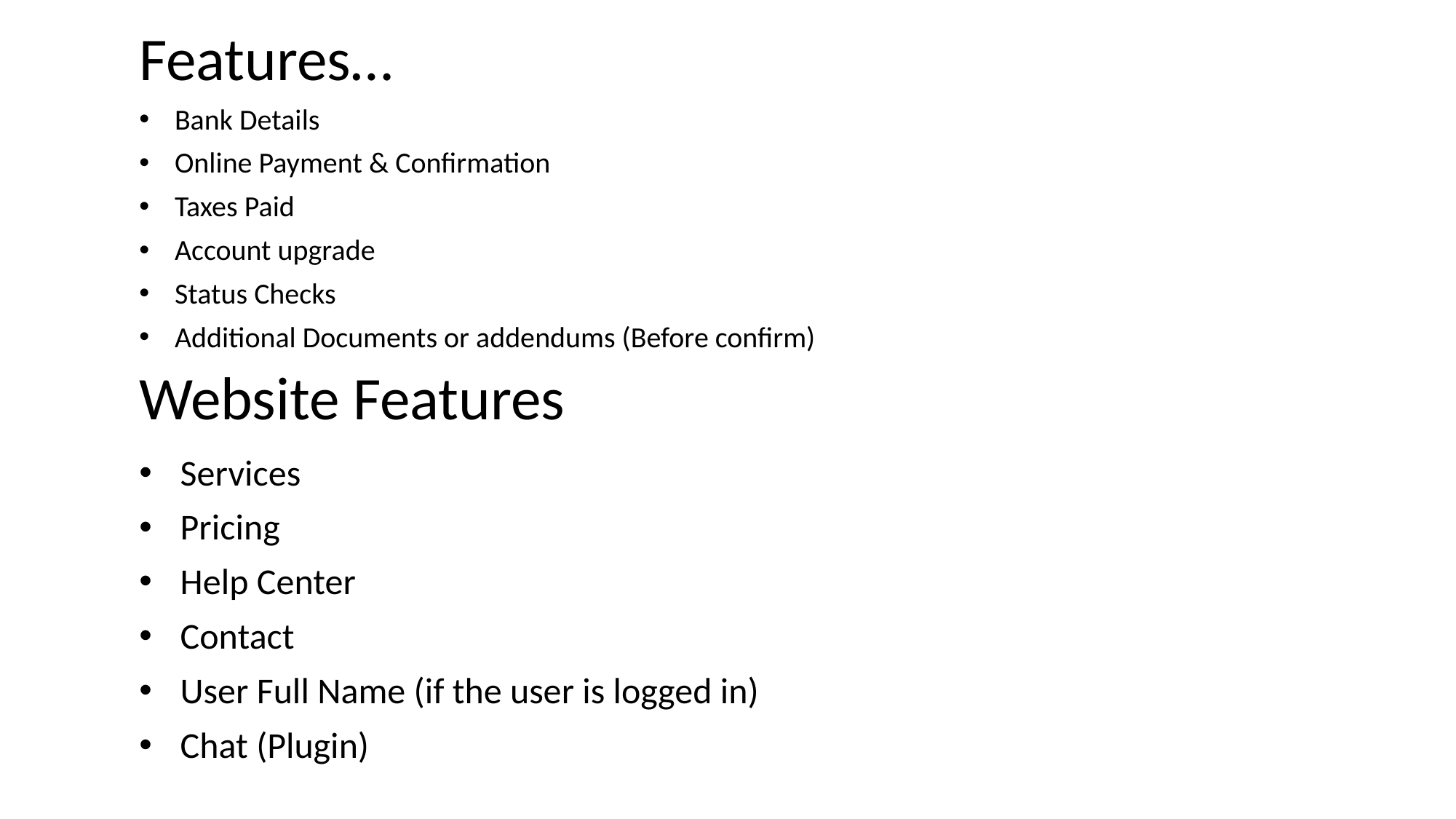

Features…
Bank Details
Online Payment & Confirmation
Taxes Paid
Account upgrade
Status Checks
Additional Documents or addendums (Before confirm)

Website Features
Services
Pricing
Help Center
Contact
User Full Name (if the user is logged in)
Chat (Plugin)